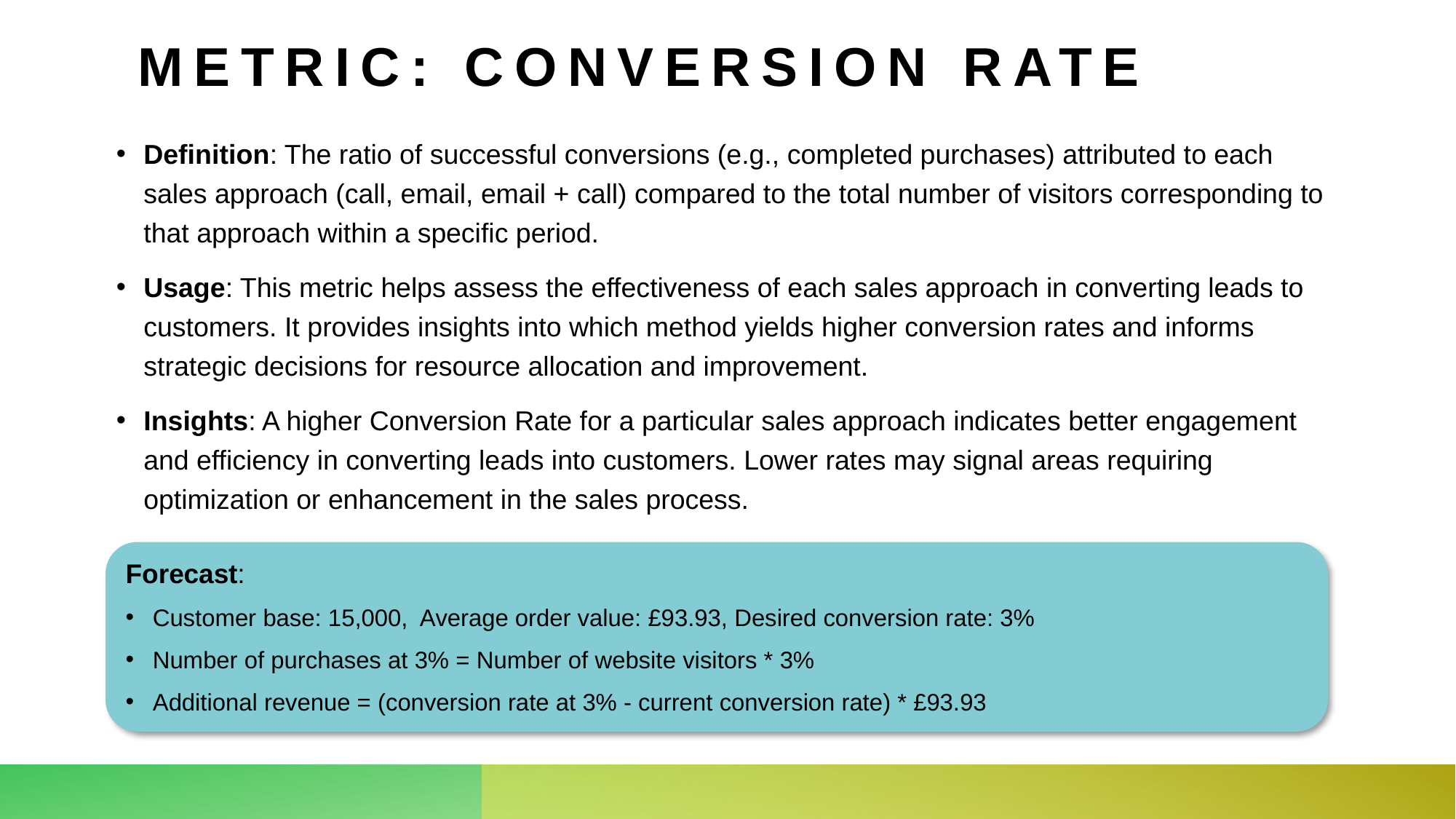

# Metric: Conversion Rate
Definition: The ratio of successful conversions (e.g., completed purchases) attributed to each sales approach (call, email, email + call) compared to the total number of visitors corresponding to that approach within a specific period.
Usage: This metric helps assess the effectiveness of each sales approach in converting leads to customers. It provides insights into which method yields higher conversion rates and informs strategic decisions for resource allocation and improvement.
Insights: A higher Conversion Rate for a particular sales approach indicates better engagement and efficiency in converting leads into customers. Lower rates may signal areas requiring optimization or enhancement in the sales process.

Forecast:
Customer base: 15,000,  Average order value: £93.93, Desired conversion rate: 3%
Number of purchases at 3% = Number of website visitors * 3%
Additional revenue = (conversion rate at 3% - current conversion rate) * £93.93